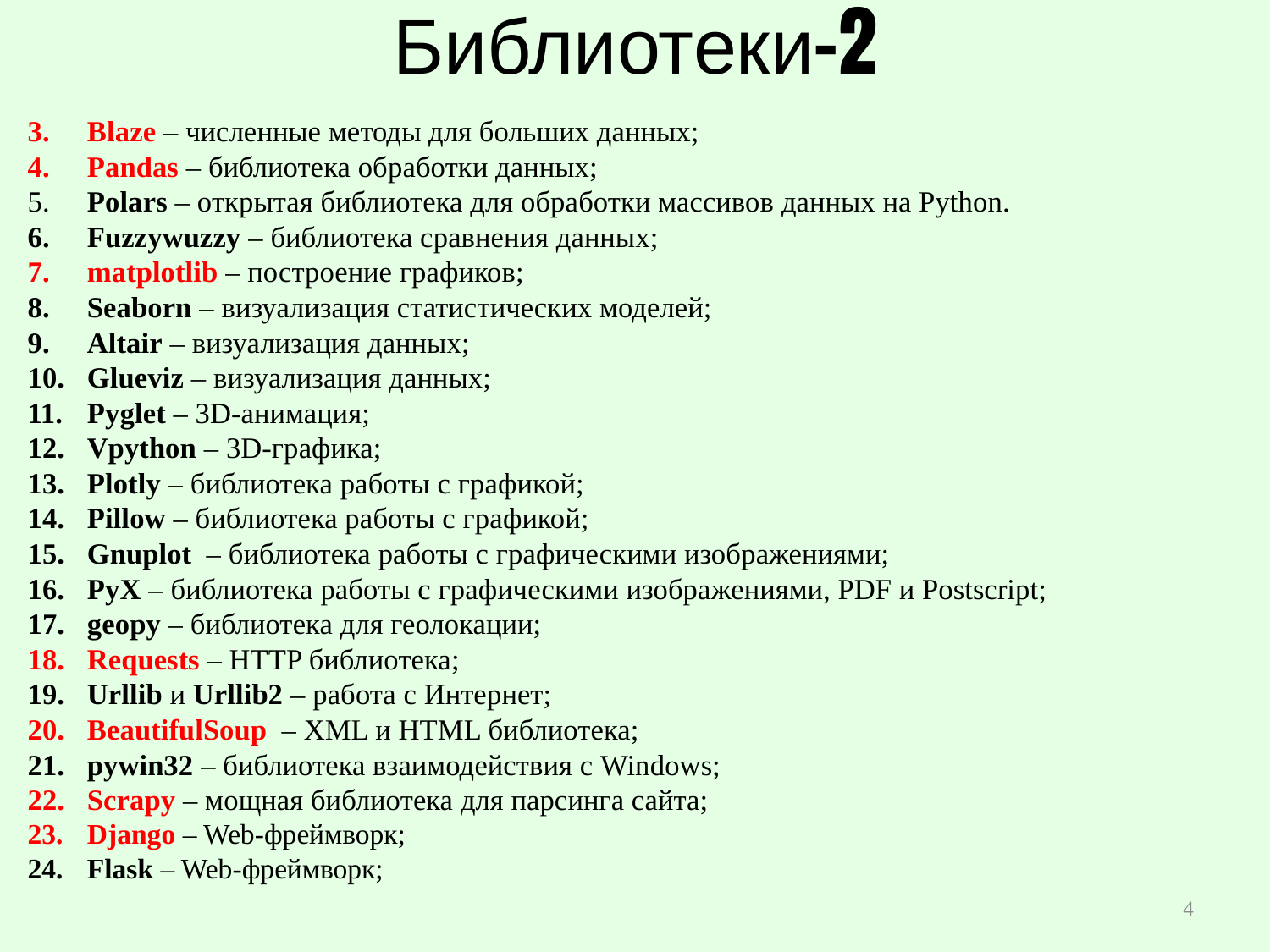

# Библиотеки-2
Blaze – численные методы для больших данных;
Pandas – библиотека обработки данных;
​​Polars – открытая библиотека для обработки массивов данных на Python.
Fuzzywuzzy – библиотека сравнения данных;
matplotlib – построение графиков;
Seaborn – визуализация статистических моделей;
Altair – визуализация данных;
Glueviz – визуализация данных;
Pyglet – 3D-анимация;
Vpython – 3D-графика;
Plotly – библиотека работы с графикой;
Pillow – библиотека работы с графикой;
Gnuplot  – библиотека работы с графическими изображениями;
PyX – библиотека работы с графическими изображениями, PDF и Postscript;
geopy – библиотека для геолокации;
Requests – HTTP библиотека;
Urllib и Urllib2 – работа с Интернет;
BeautifulSoup  – XML и HTML библиотека;
pywin32 – библиотека взаимодействия с Windows;
Scrapy – мощная библиотека для парсинга сайта;
Django – Web-фреймворк;
Flask – Web-фреймворк;
4